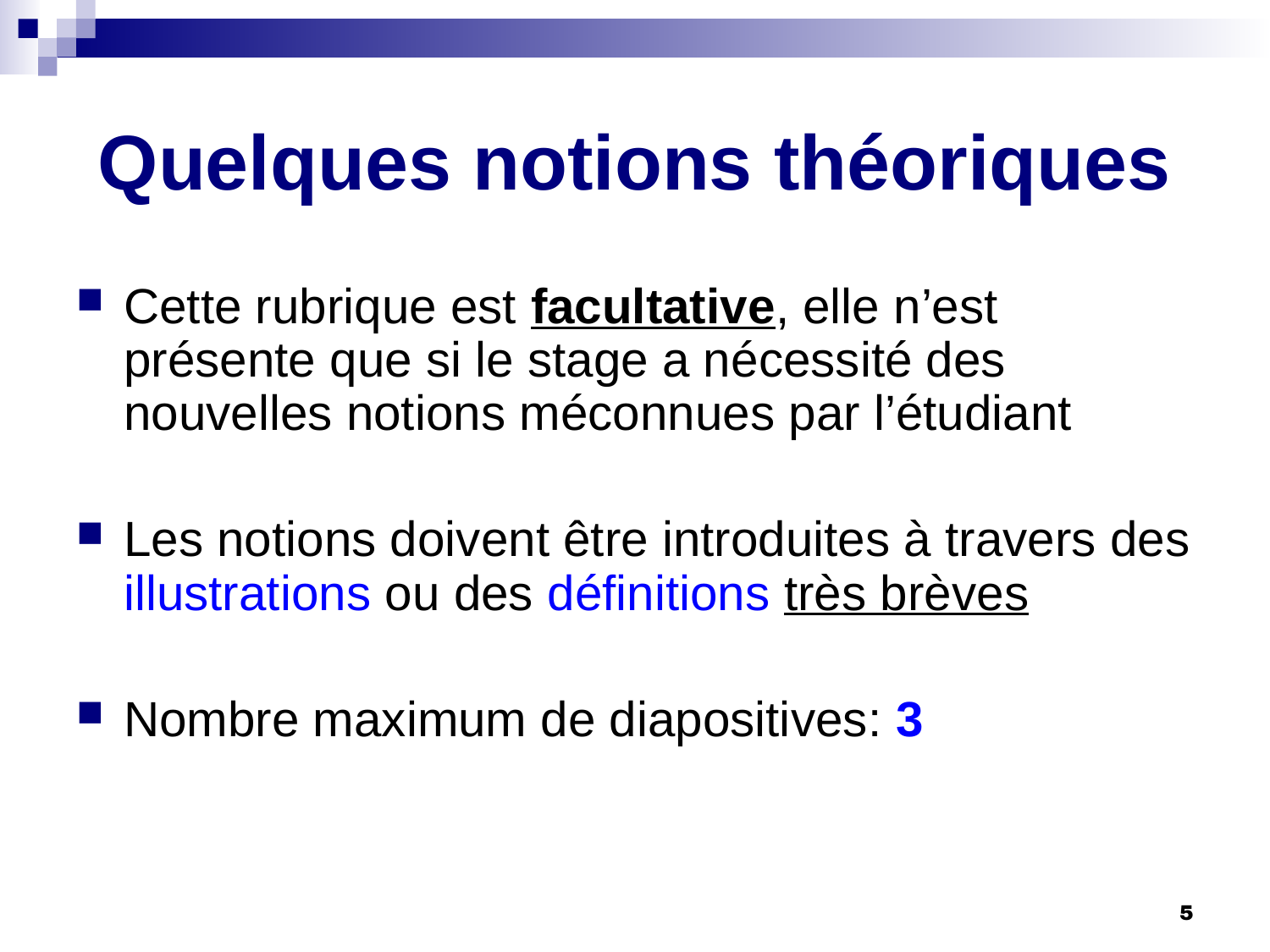

# Quelques notions théoriques
Cette rubrique est facultative, elle n’est présente que si le stage a nécessité des nouvelles notions méconnues par l’étudiant

Les notions doivent être introduites à travers des illustrations ou des définitions très brèves

Nombre maximum de diapositives: 3
5